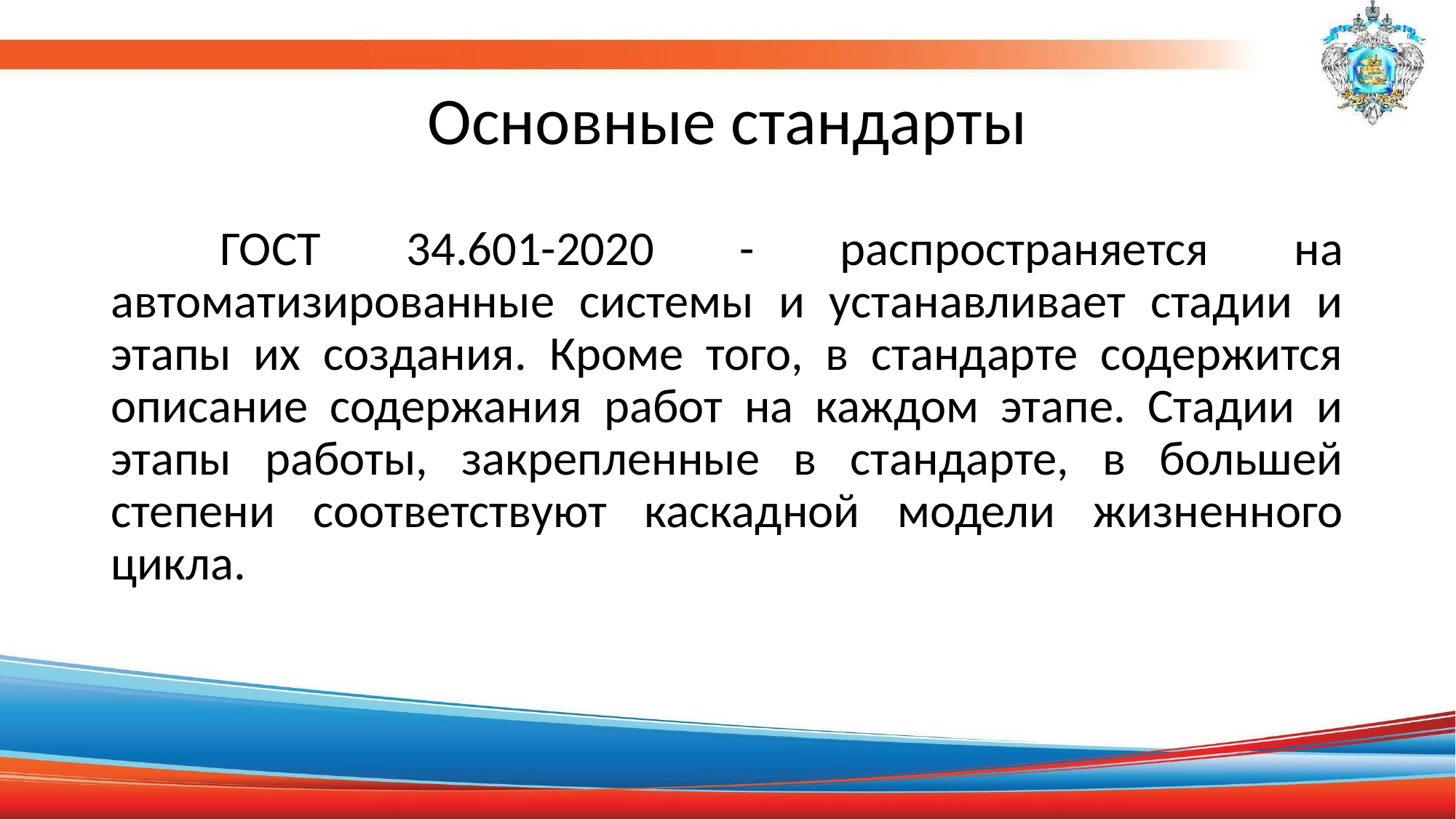

# Основные стандарты
	ГОСТ 34.601-2020 - распространяется на автоматизированные системы и устанавливает стадии и этапы их создания. Кроме того, в стандарте содержится описание содержания работ на каждом этапе. Стадии и этапы работы, закрепленные в стандарте, в большей степени соответствуют каскадной модели жизненного цикла.